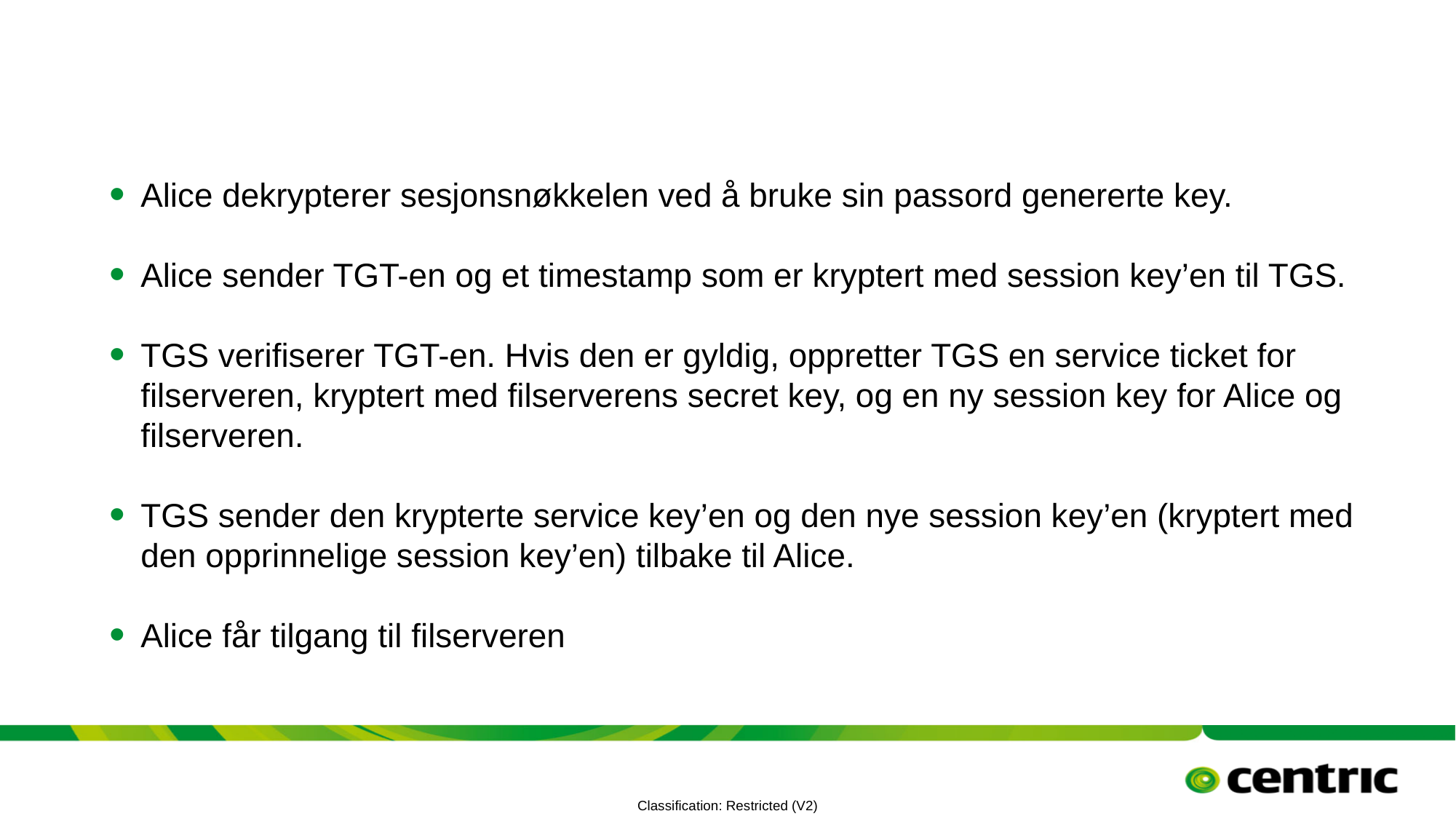

#
Alice dekrypterer sesjonsnøkkelen ved å bruke sin passord genererte key.

Alice sender TGT-en og et timestamp som er kryptert med session key’en til TGS.

TGS verifiserer TGT-en. Hvis den er gyldig, oppretter TGS en service ticket for filserveren, kryptert med filserverens secret key, og en ny session key for Alice og filserveren.

TGS sender den krypterte service key’en og den nye session key’en (kryptert med den opprinnelige session key’en) tilbake til Alice.

Alice får tilgang til filserveren